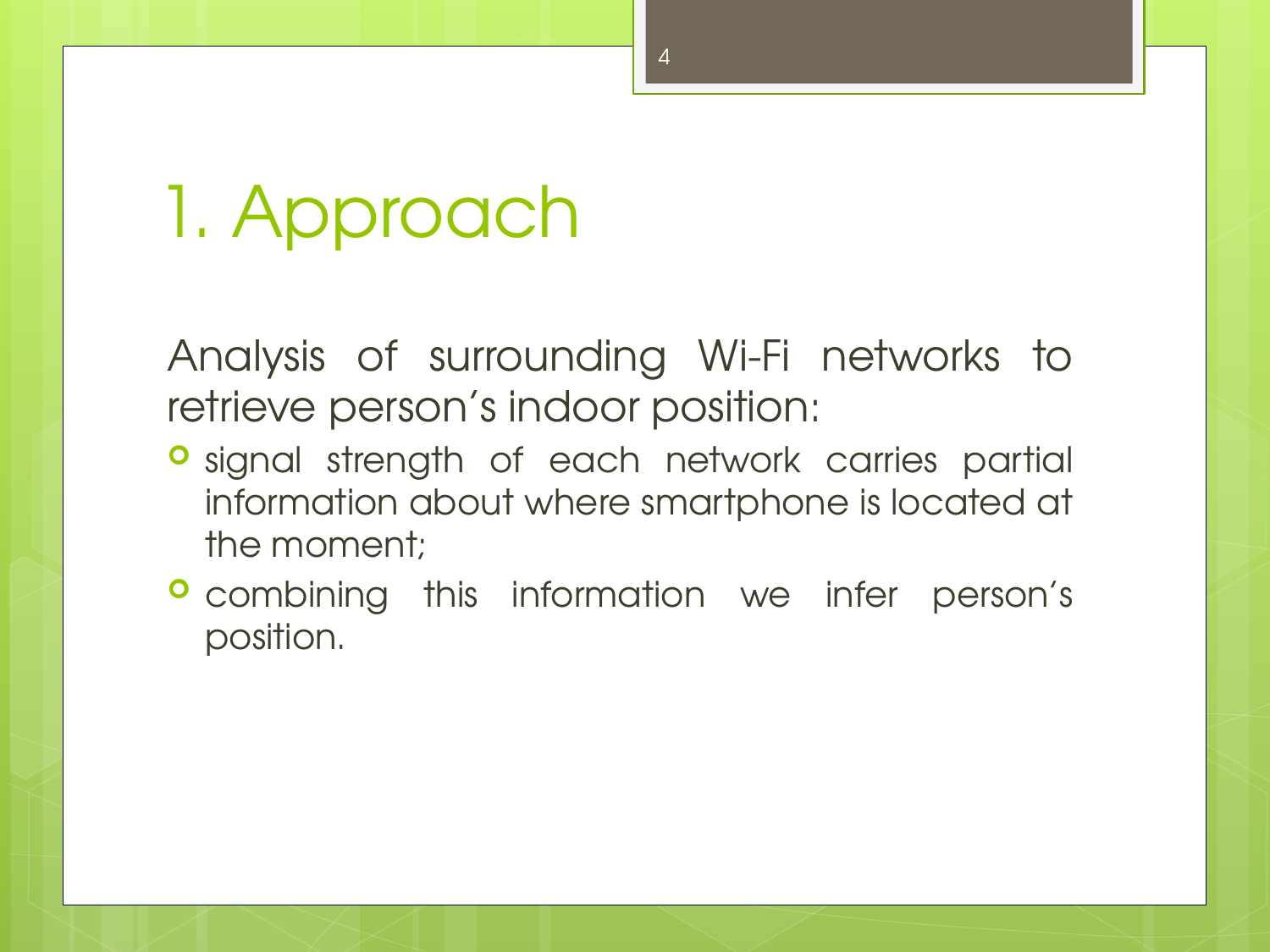

4
# 1. Approach
Analysis of surrounding Wi-Fi networks to retrieve person’s indoor position:
signal strength of each network carries partial information about where smartphone is located at the moment;
combining this information we infer person’s position.